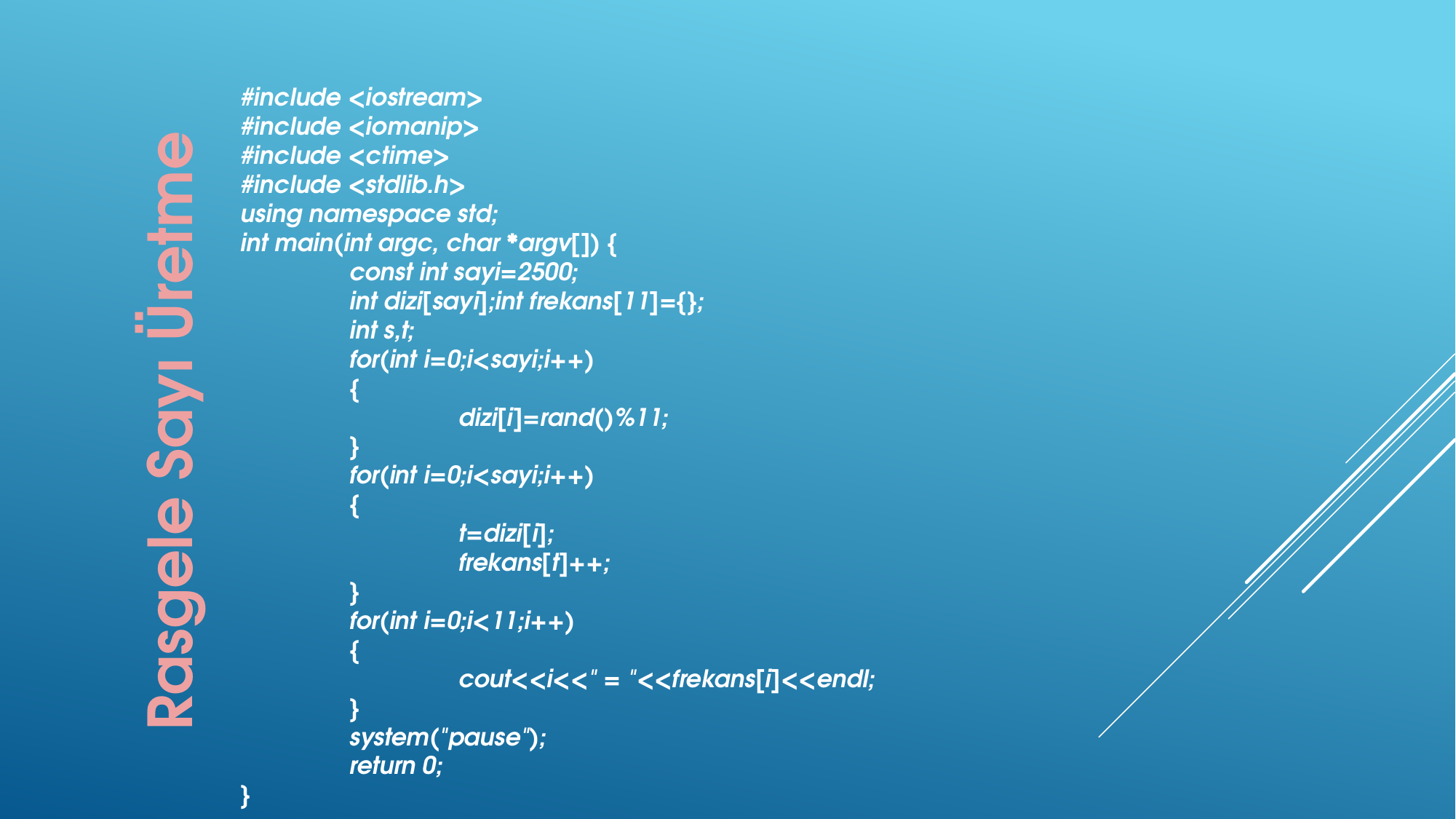

#include <iostream>
#include <iomanip>
#include <ctime>
#include <stdlib.h>
using namespace std;
int main(int argc, char *argv[]) {
	const int sayi=2500;
	int dizi[sayi];int frekans[11]={};
	int s,t;
	for(int i=0;i<sayi;i++)
	{
		dizi[i]=rand()%11;
	}
	for(int i=0;i<sayi;i++)
	{
		t=dizi[i];
		frekans[t]++;
	}
	for(int i=0;i<11;i++)
	{
		cout<<i<<" = "<<frekans[i]<<endl;
	}
	system("pause");
	return 0;
}
Rasgele Sayı Üretme